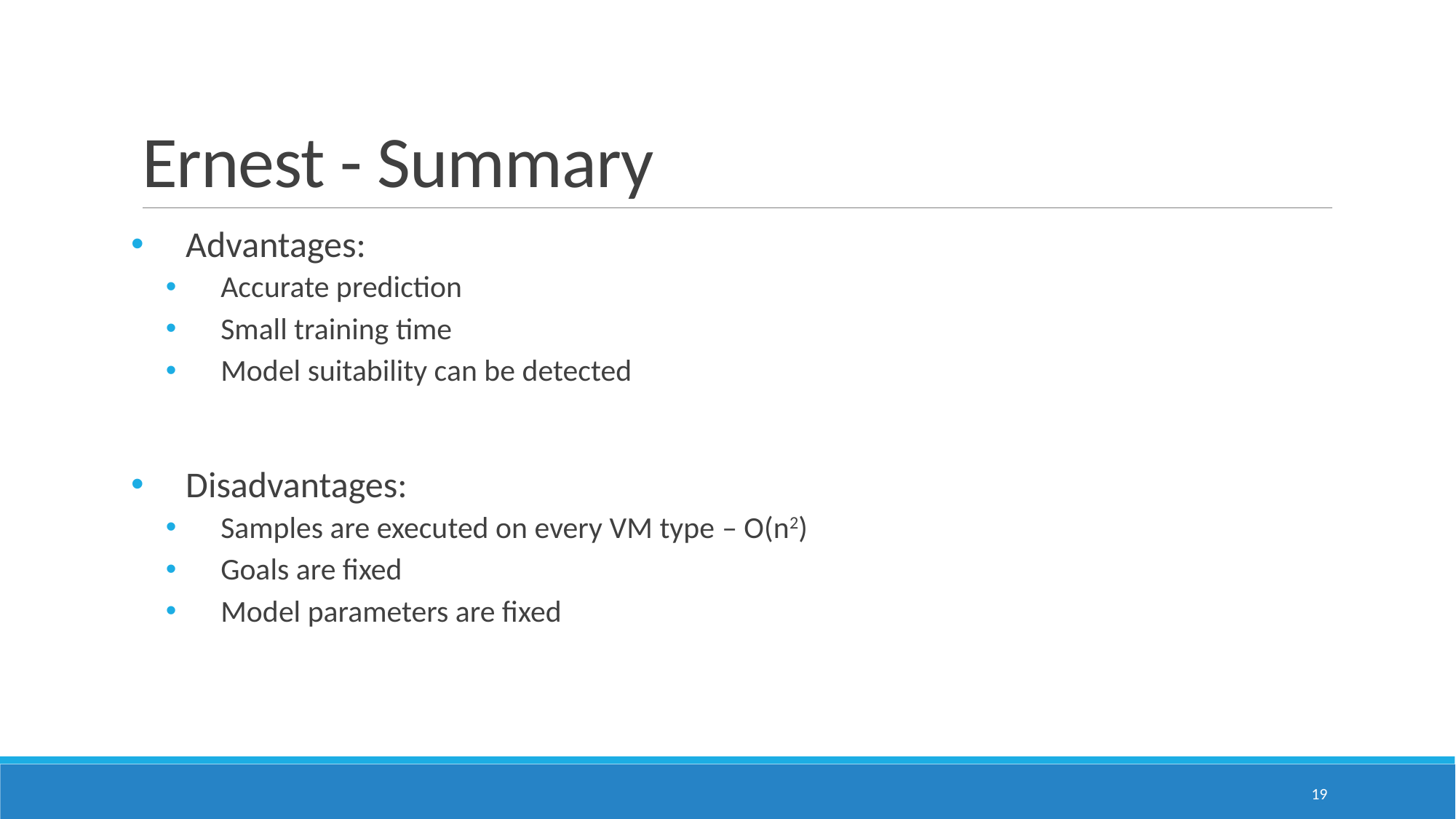

# Ernest - Summary
Advantages:
Accurate prediction
Small training time
Model suitability can be detected

Disadvantages:
Samples are executed on every VM type – O(n2)
Goals are fixed
Model parameters are fixed
19